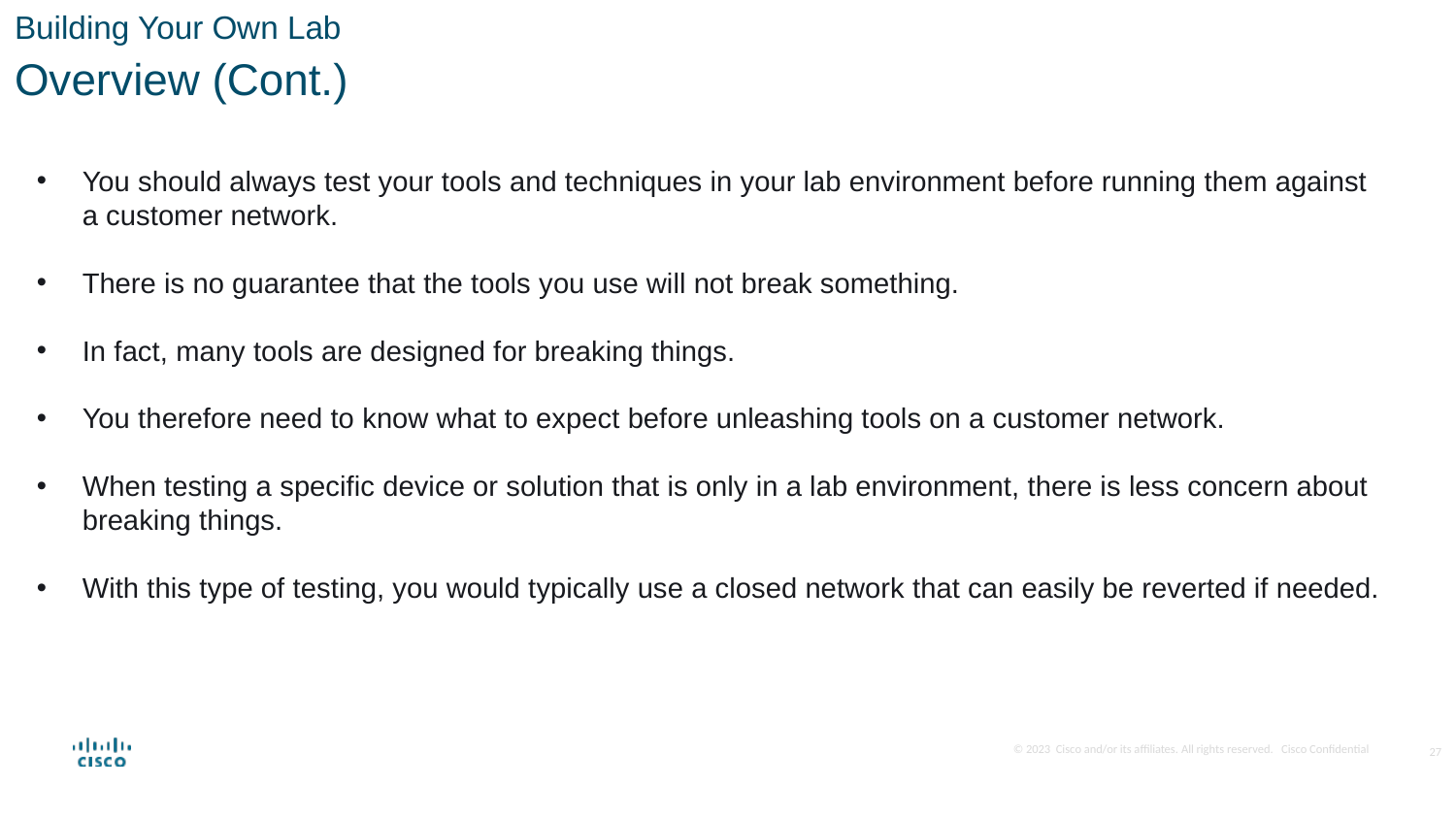

Building Your Own Lab
Overview (Cont.)
You should always test your tools and techniques in your lab environment before running them against a customer network.

There is no guarantee that the tools you use will not break something.

In fact, many tools are designed for breaking things.

You therefore need to know what to expect before unleashing tools on a customer network.

When testing a specific device or solution that is only in a lab environment, there is less concern about breaking things.

With this type of testing, you would typically use a closed network that can easily be reverted if needed.

27